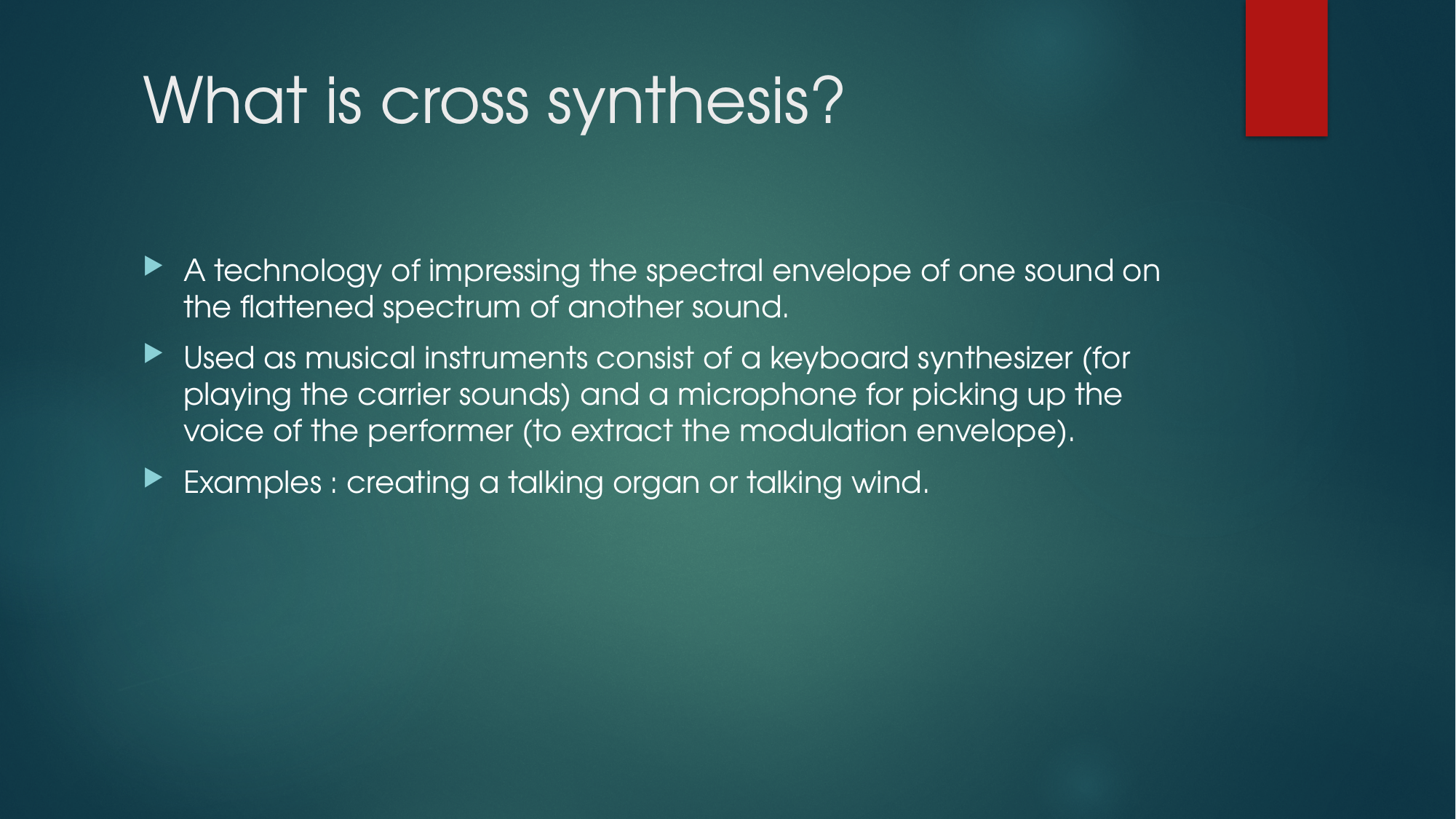

# What is cross synthesis?
A technology of impressing the spectral envelope of one sound on the flattened spectrum of another sound.
Used as musical instruments consist of a keyboard synthesizer (for playing the carrier sounds) and a microphone for picking up the voice of the performer (to extract the modulation envelope).
Examples : creating a talking organ or talking wind.